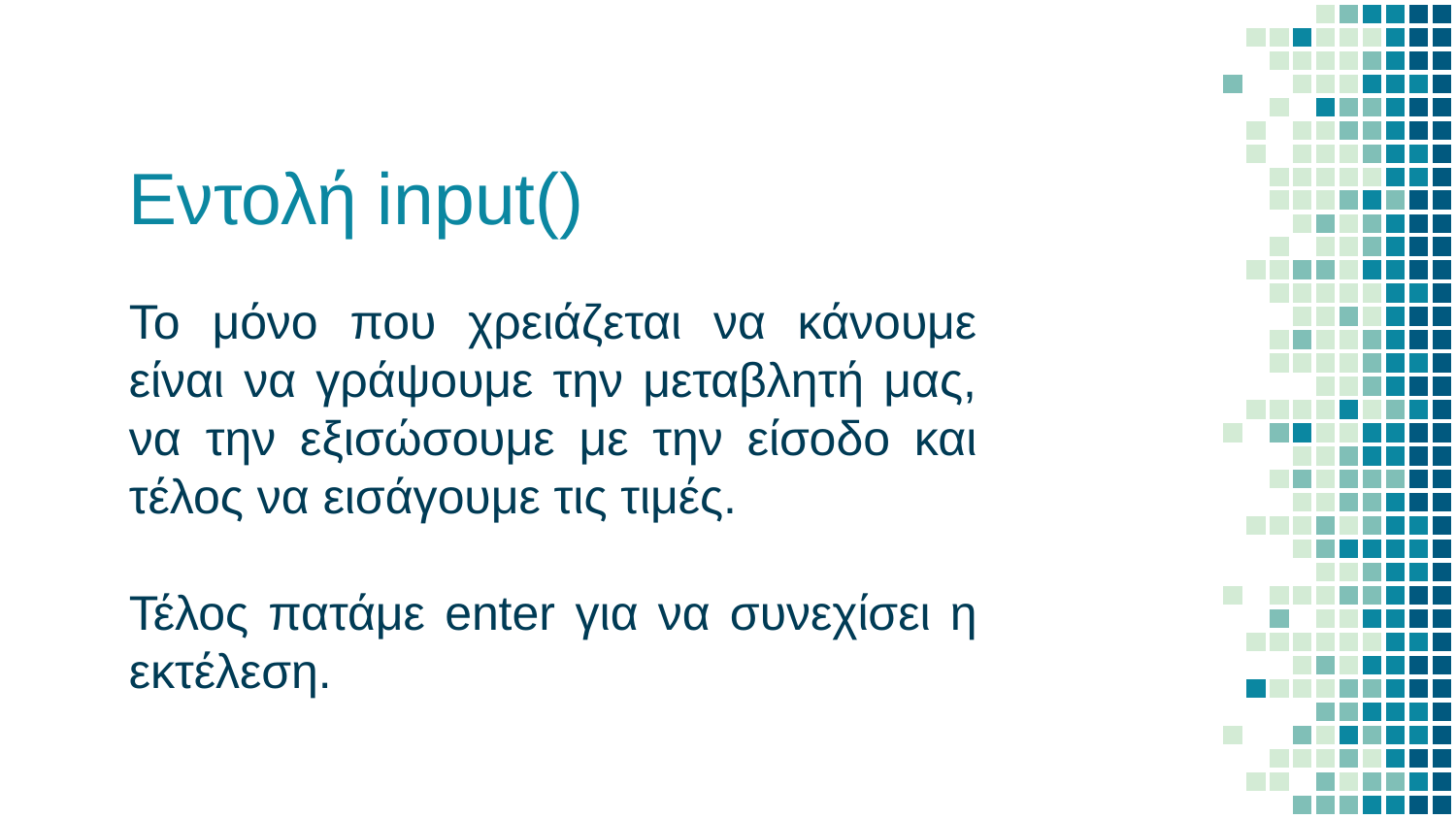

# Εντολή input()
Το μόνο που χρειάζεται να κάνουμε είναι να γράψουμε την μεταβλητή μας, να την εξισώσουμε με την είσοδο και τέλος να εισάγουμε τις τιμές.

Τέλος πατάμε enter για να συνεχίσει η εκτέλεση.